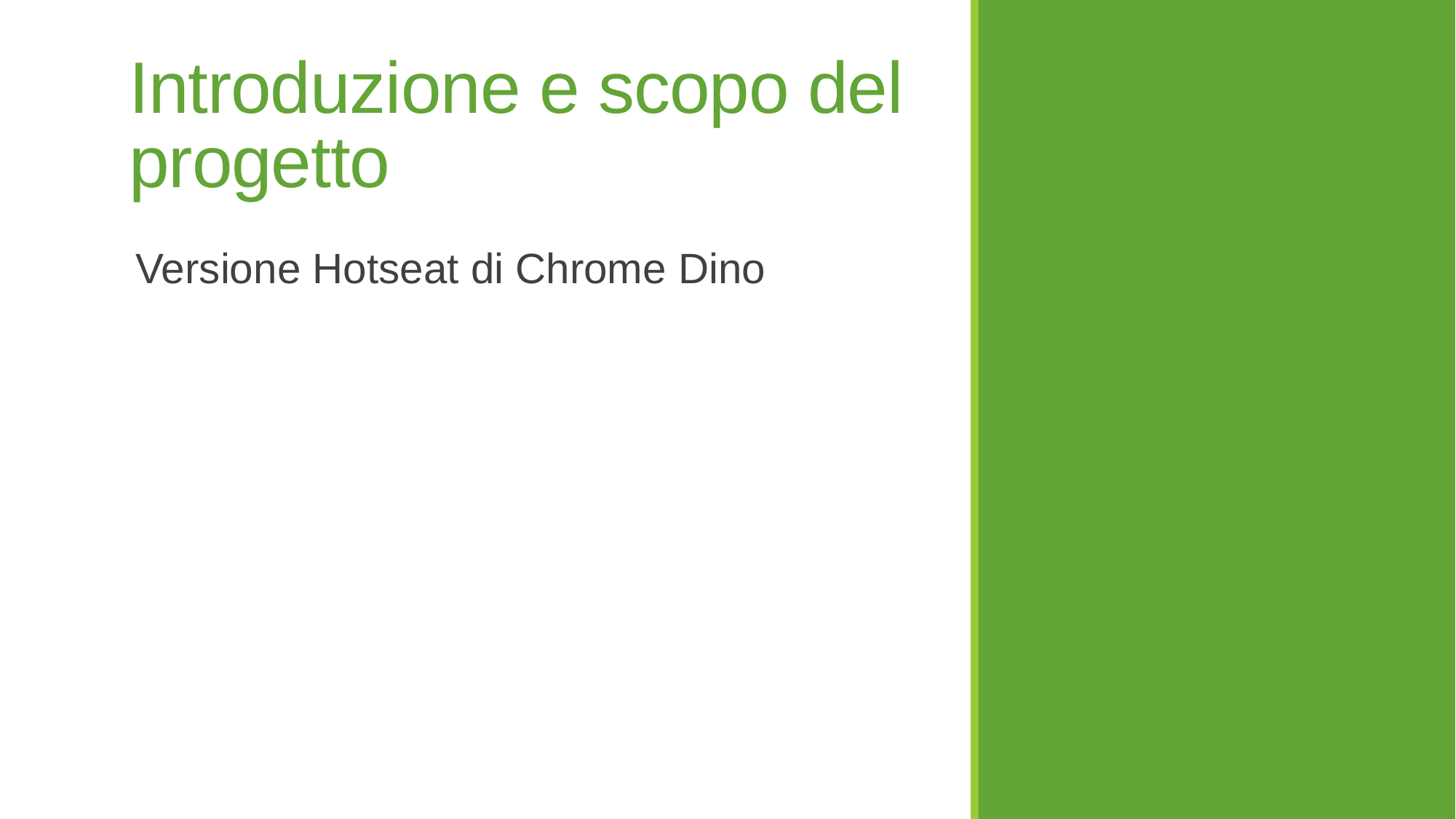

# Introduzione e scopo del progetto
Versione Hotseat di Chrome Dino